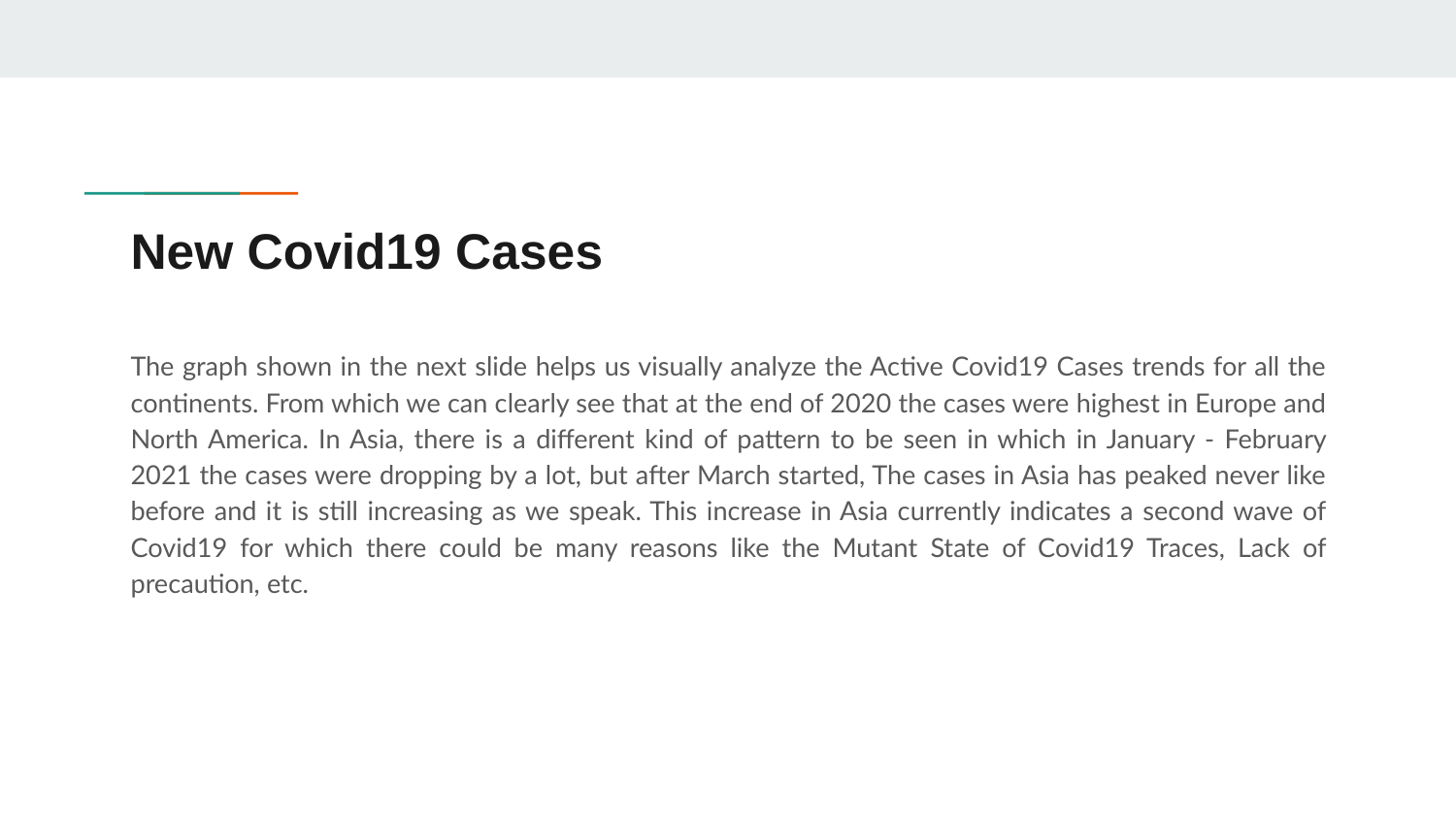

# New Covid19 Cases
The graph shown in the next slide helps us visually analyze the Active Covid19 Cases trends for all the continents. From which we can clearly see that at the end of 2020 the cases were highest in Europe and North America. In Asia, there is a different kind of pattern to be seen in which in January - February 2021 the cases were dropping by a lot, but after March started, The cases in Asia has peaked never like before and it is still increasing as we speak. This increase in Asia currently indicates a second wave of Covid19 for which there could be many reasons like the Mutant State of Covid19 Traces, Lack of precaution, etc.